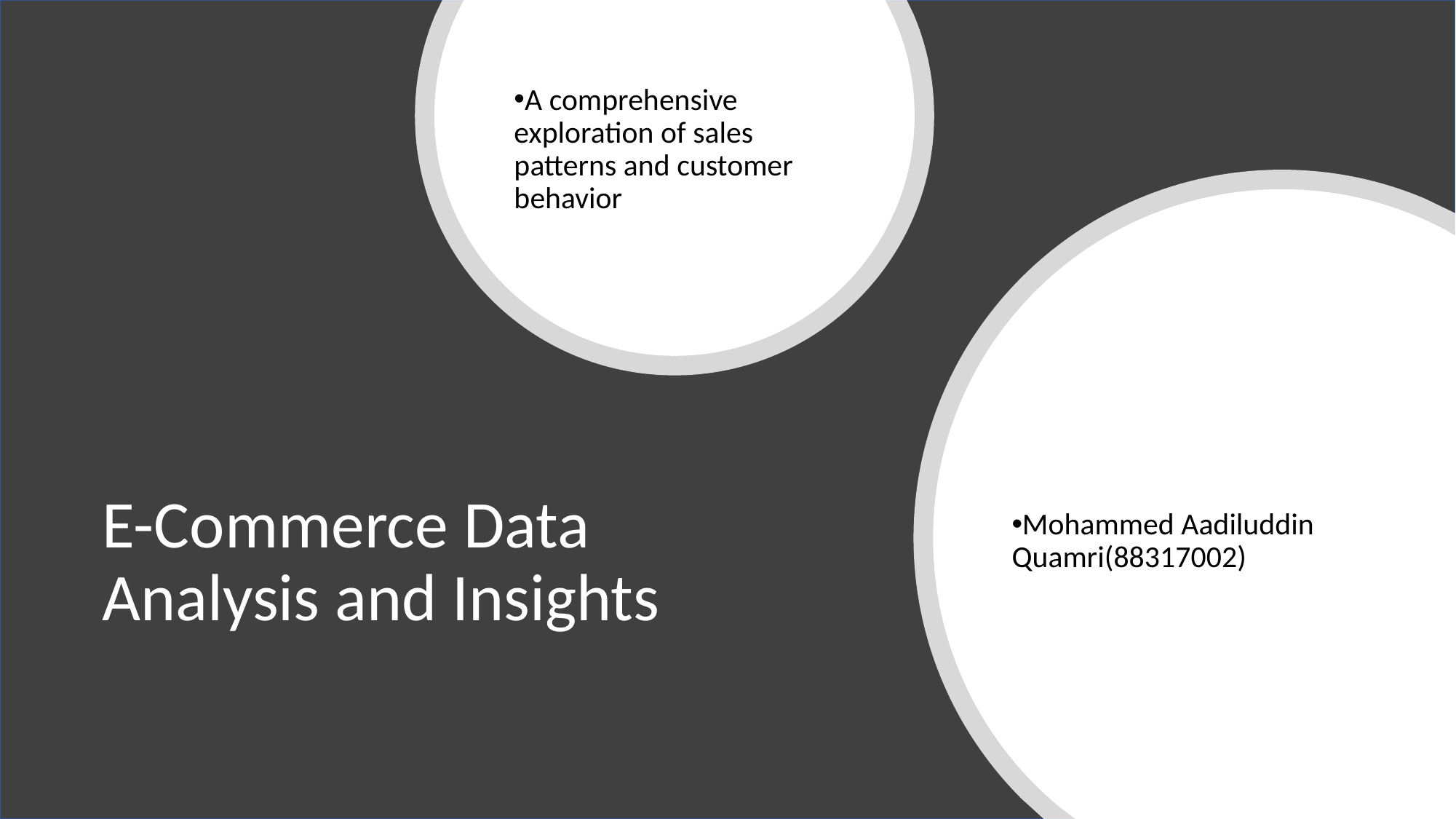

A comprehensive exploration of sales patterns and customer behavior

Mohammed Aadiluddin Quamri(88317002)
# E-Commerce Data Analysis and Insights